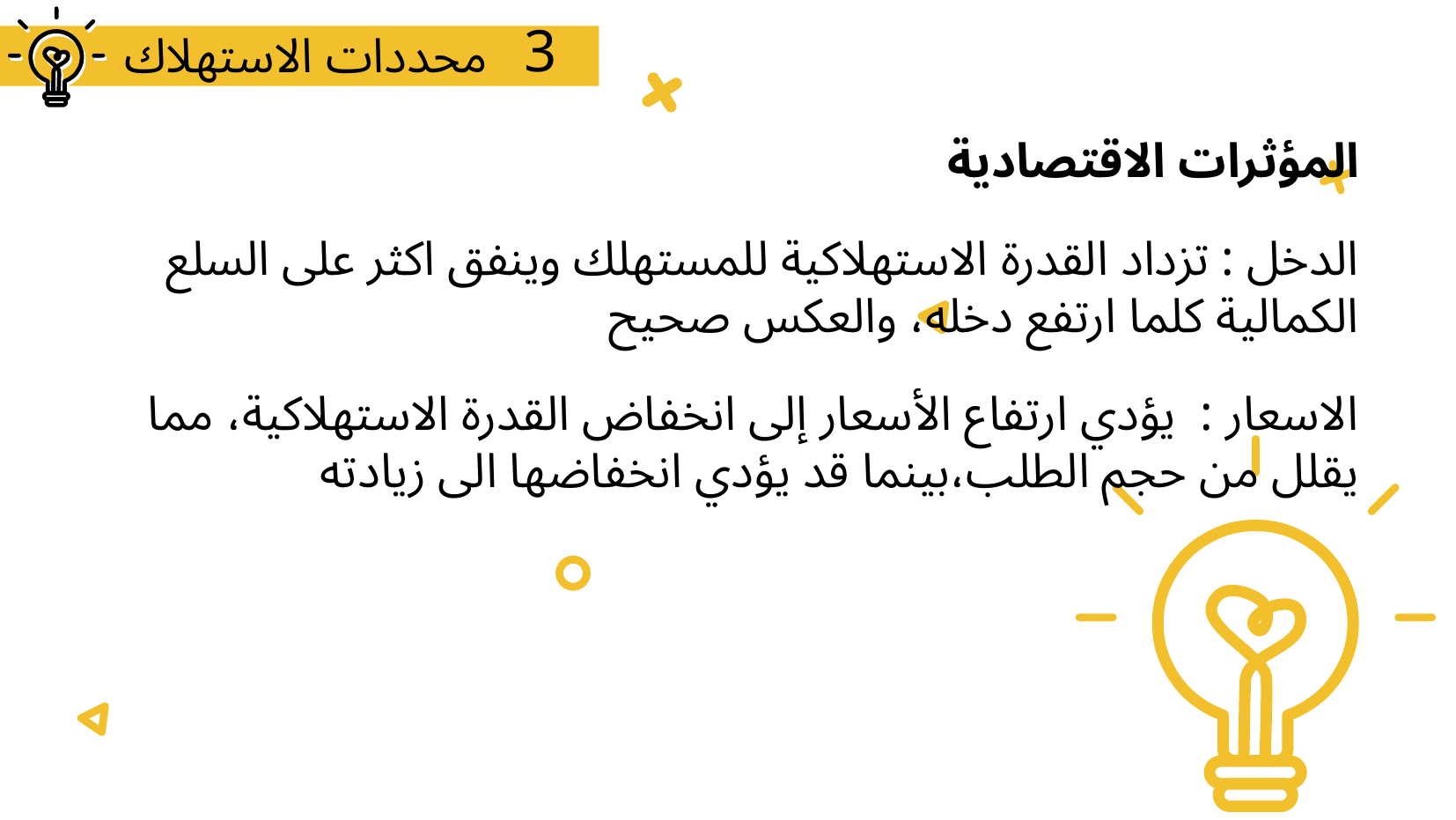

# 3

محددات الاستهلاك
المؤثرات الاقتصادية
الدخل : تزداد القدرة الاستهلاكية للمستهلك وينفق اكثر على السلع الكمالية كلما ارتفع دخله، والعكس صحيح
الاسعار :  يؤدي ارتفاع الأسعار إلى انخفاض القدرة الاستهلاكية، مما يقلل من حجم الطلب،بينما قد يؤدي انخفاضها الى زيادته